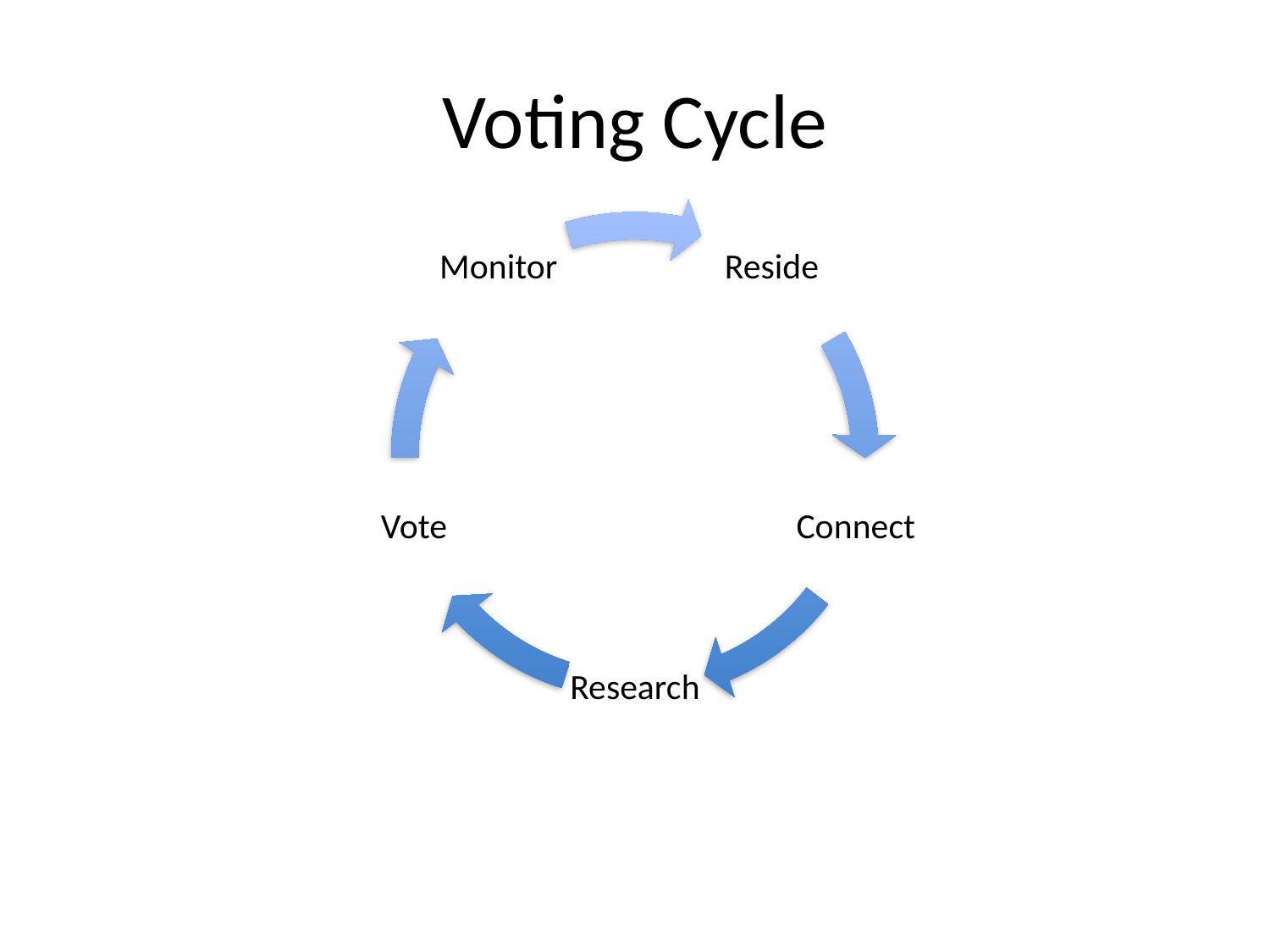

# Voting Cycle
Reside
Connect
Research
Vote
Monitor